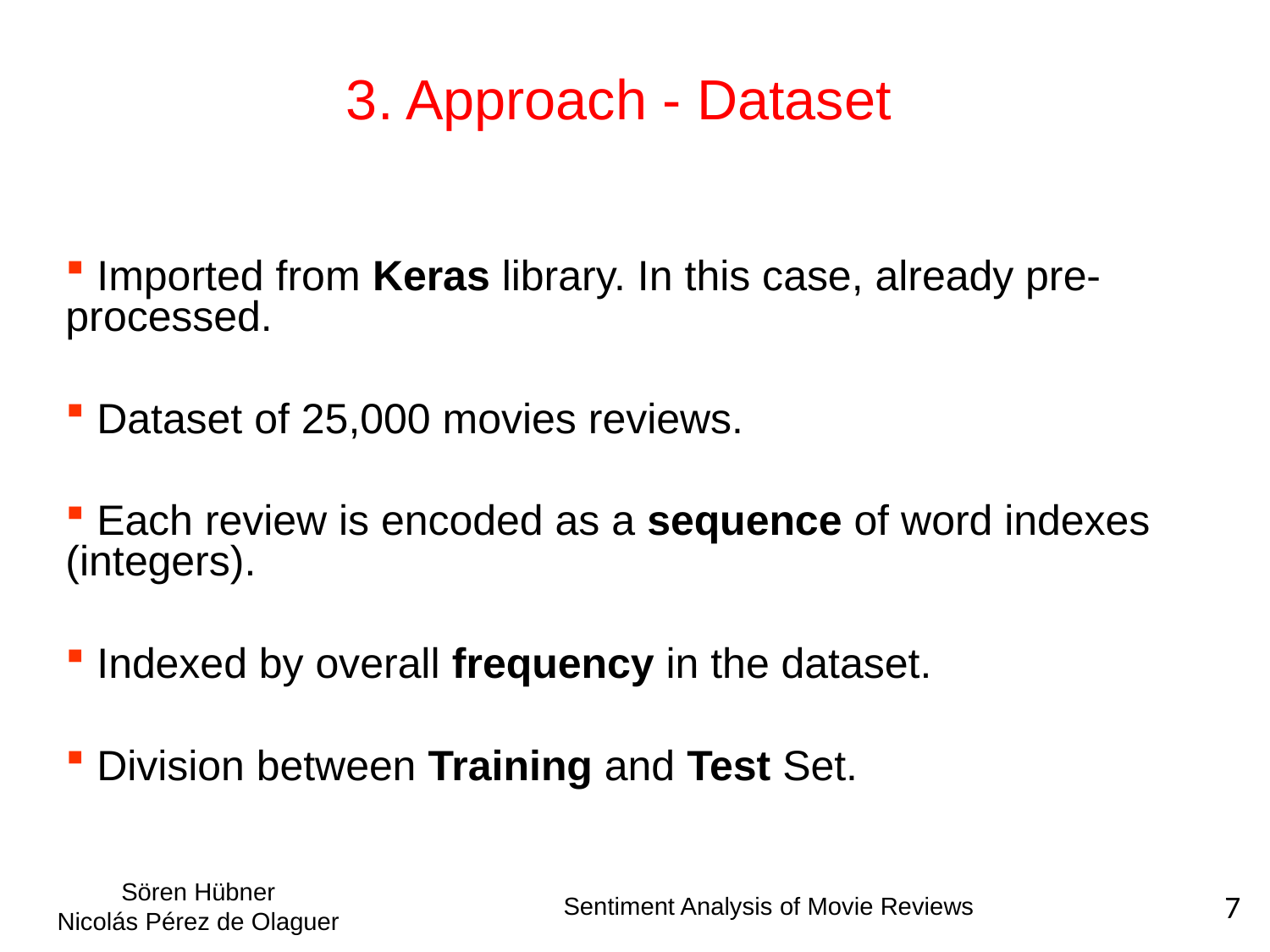

3. Approach - Dataset

 Imported from Keras library. In this case, already pre-processed.

 Dataset of 25,000 movies reviews.

 Each review is encoded as a sequence of word indexes (integers).

 Indexed by overall frequency in the dataset.

 Division between Training and Test Set.
Sören Hübner
Nicolás Pérez de Olaguer
Sentiment Analysis of Movie Reviews
7